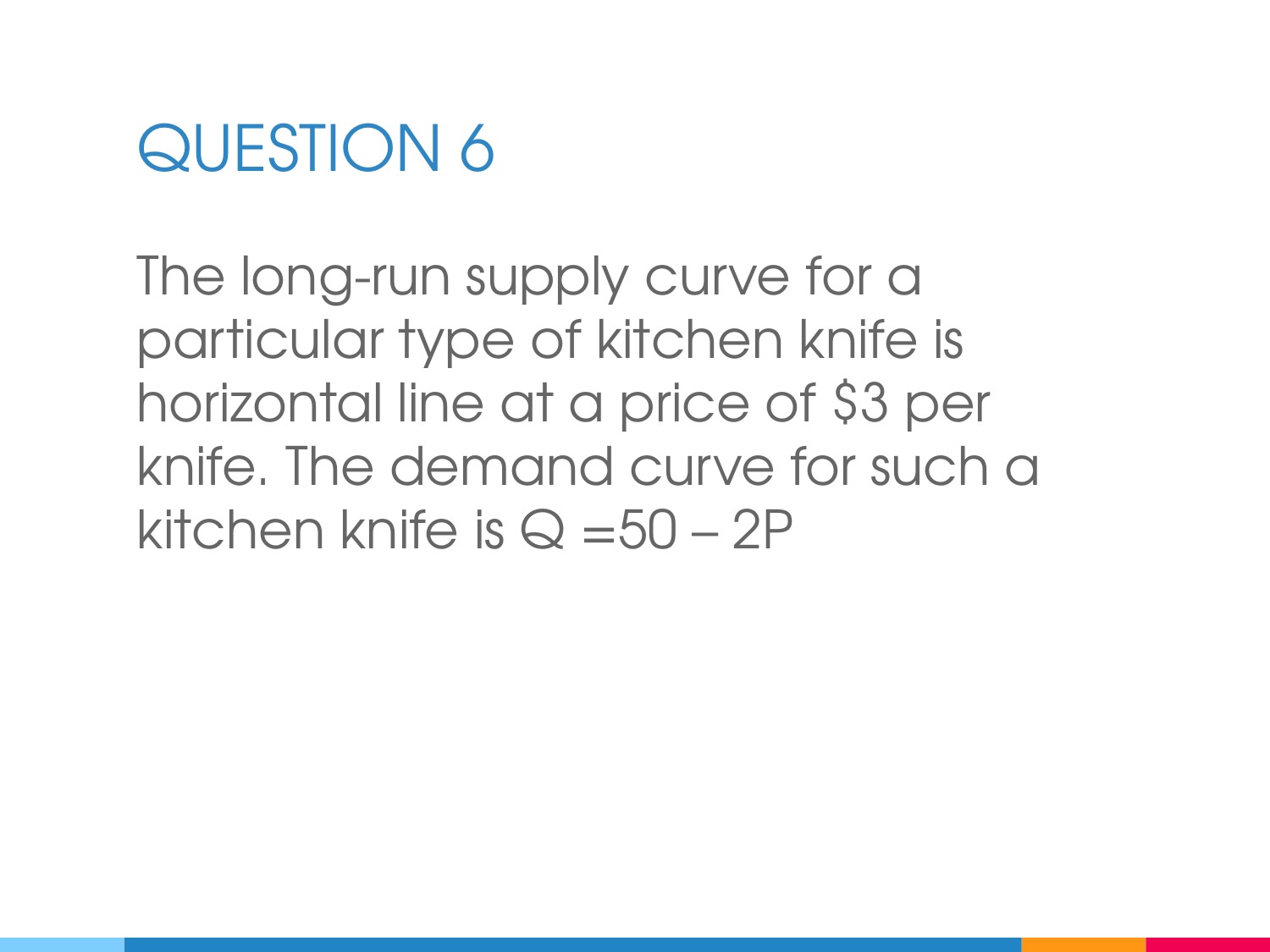

# QUESTION 6
The long-run supply curve for a
particular type of kitchen knife is
horizontal line at a price of $3 per
knife. The demand curve for such a
kitchen knife is Q =50 – 2P